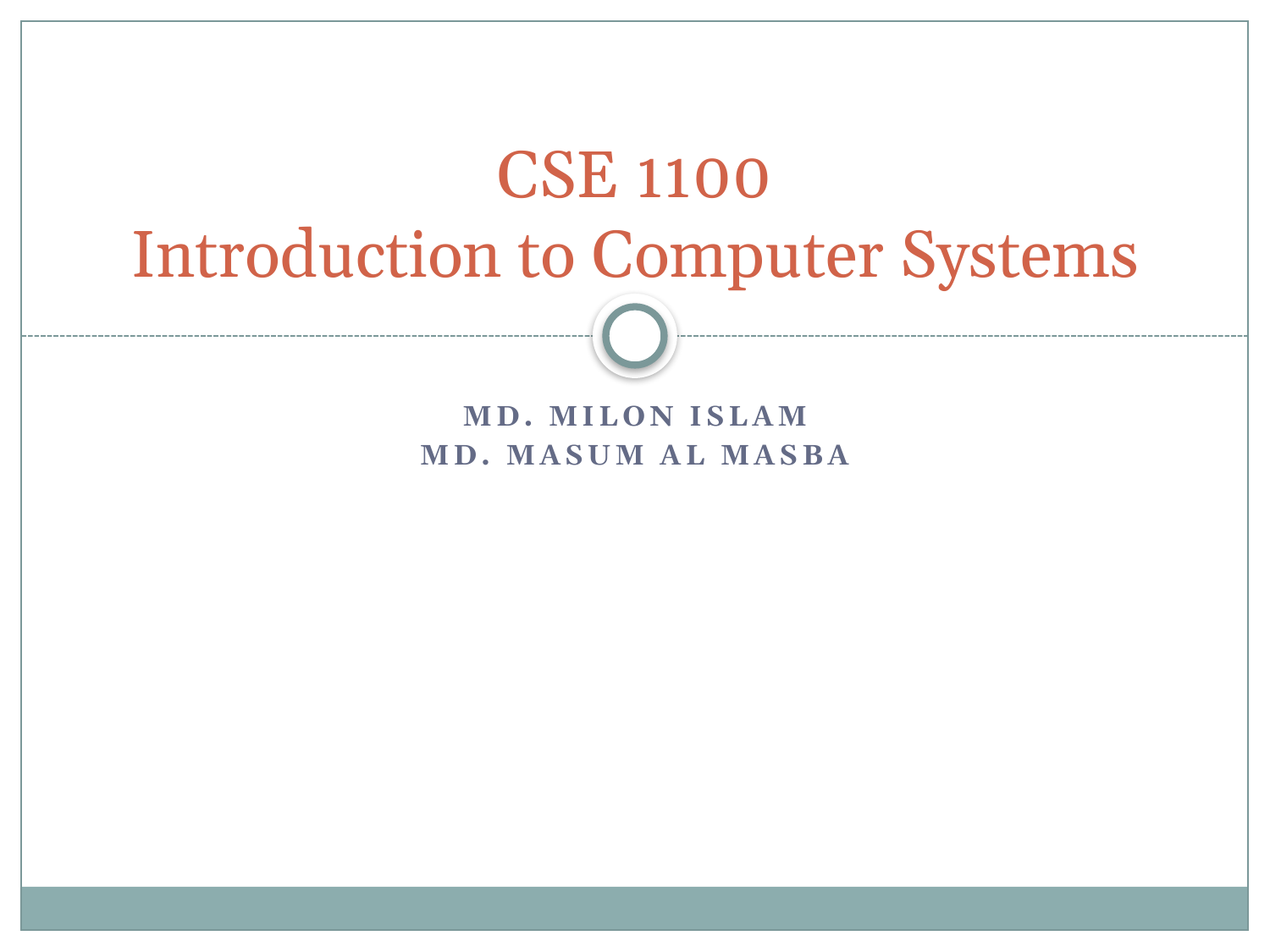

CSE 1100
Introduction to Computer Systems
MD. Milon ISLAM
Md. Masum Al Masba